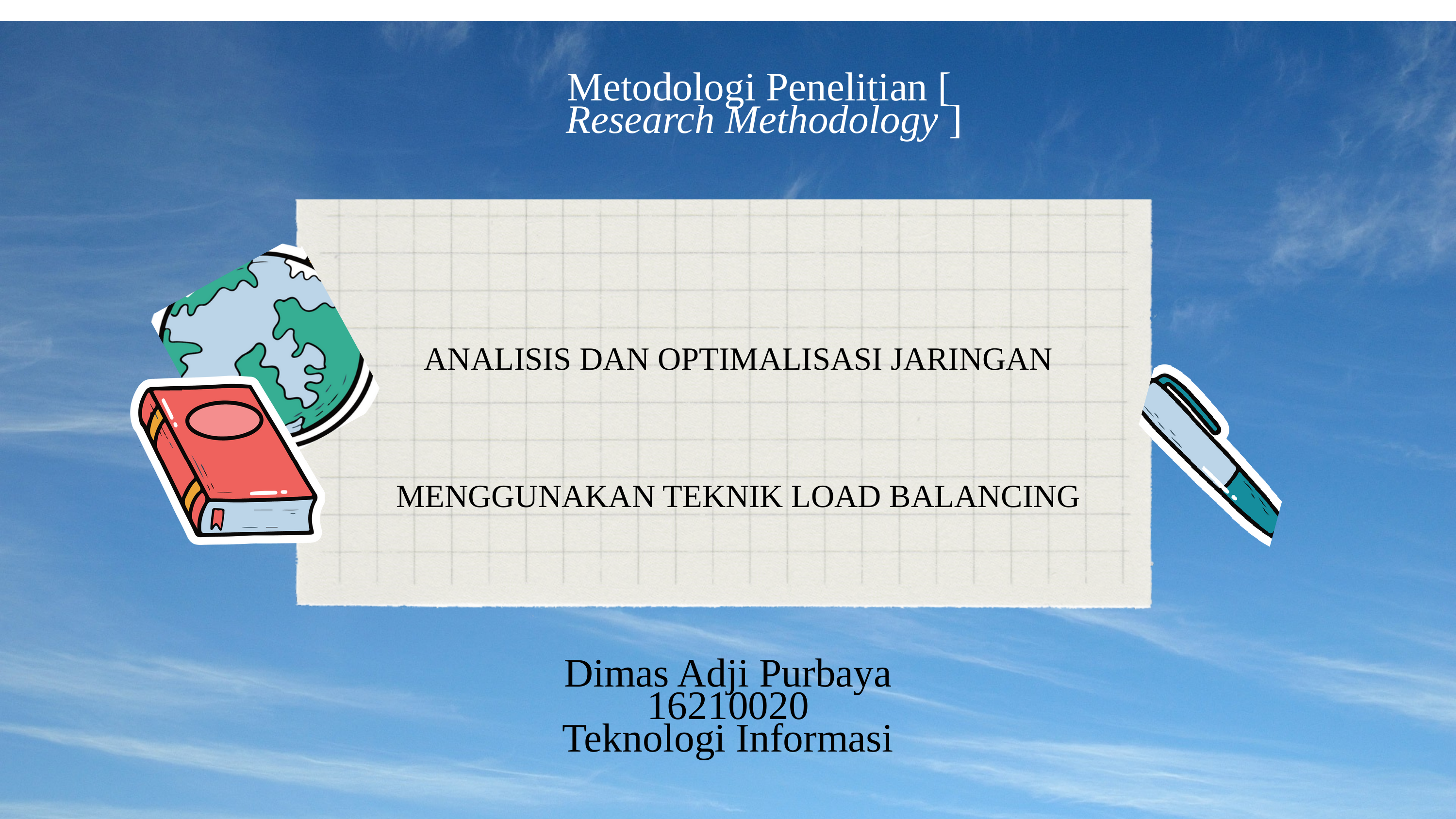

Metodologi Penelitian [ Research Methodology ]

ANALISIS DAN OPTIMALISASI JARINGAN MENGGUNAKAN TEKNIK LOAD BALANCING

Dimas Adji Purbaya
16210020
Teknologi Informasi